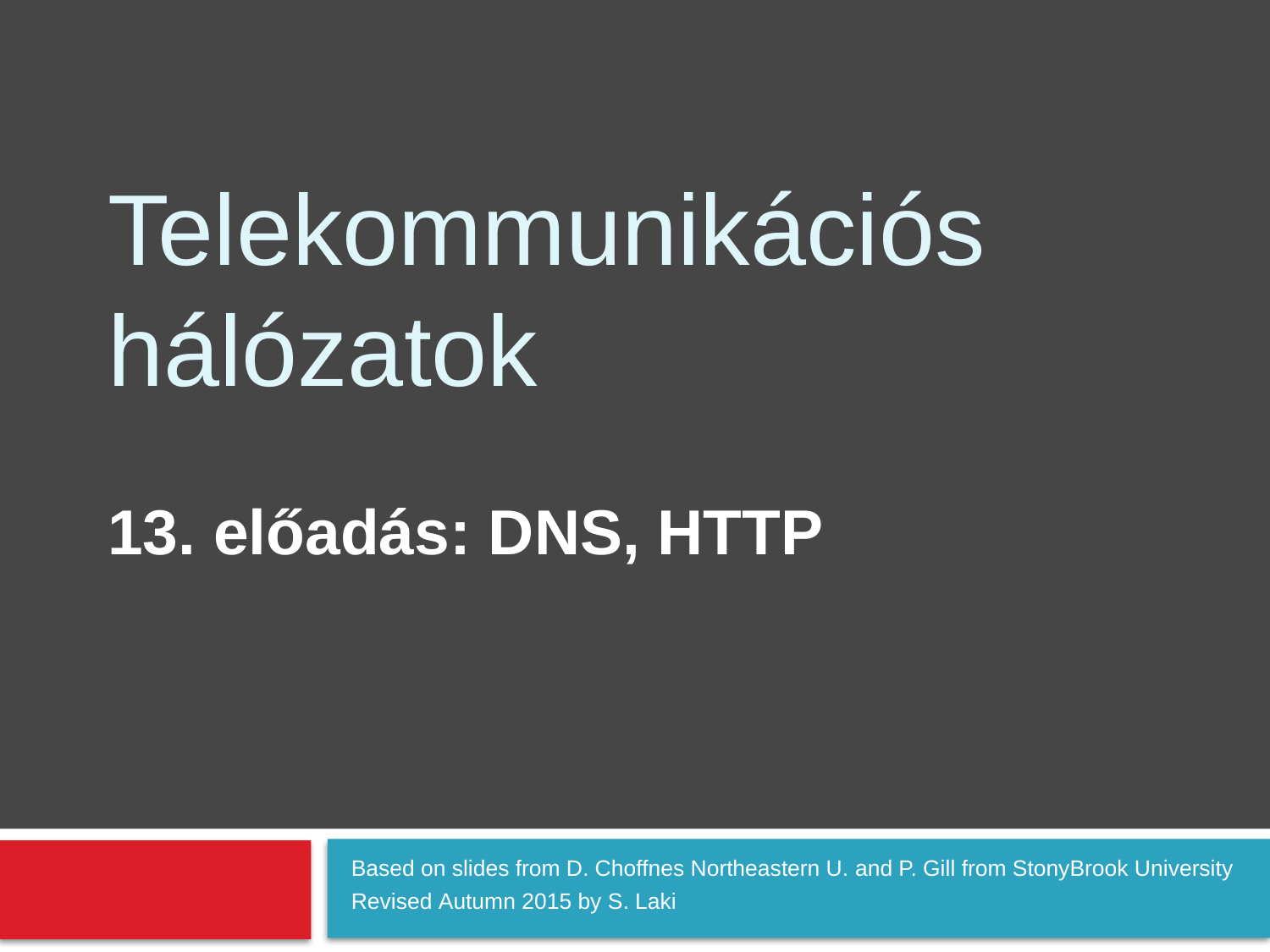

# Telekommunikációs hálózatok
13. előadás: DNS, HTTP

Based on slides from D. Choffnes Northeastern U. and P. Gill from StonyBrook University
Revised Autumn 2015 by S. Laki